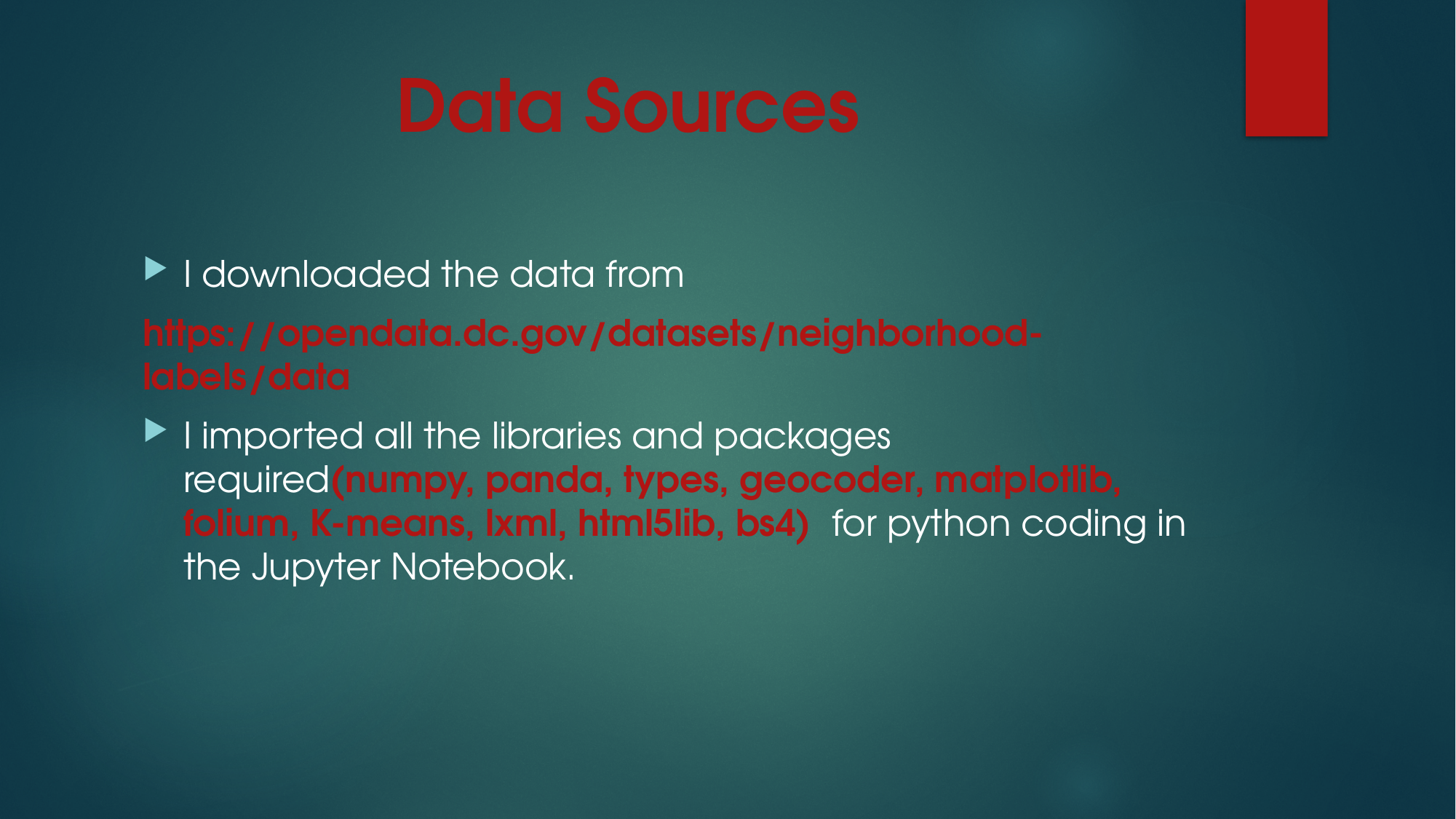

# Data Sources
I downloaded the data from
https://opendata.dc.gov/datasets/neighborhood-labels/data
I imported all the libraries and packages required(numpy, panda, types, geocoder, matplotlib, folium, K-means, lxml, html5lib, bs4)  for python coding in the Jupyter Notebook.